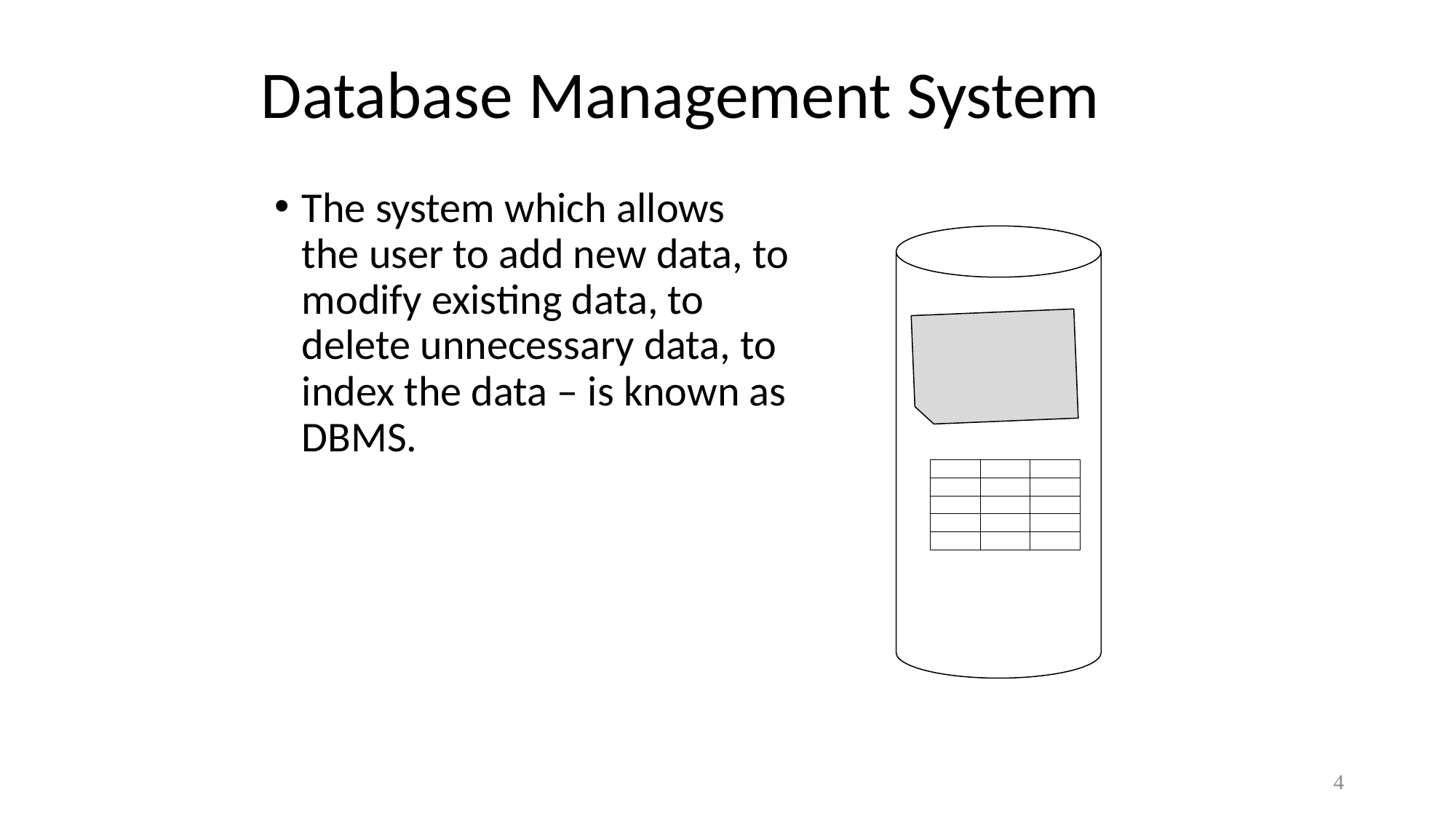

# Database Management System
The system which allows the user to add new data, to modify existing data, to delete unnecessary data, to index the data – is known as DBMS.

|  |  |  |
| --- | --- | --- |
|  |  |  |
|  |  |  |
|  |  |  |
|  |  |  |
4